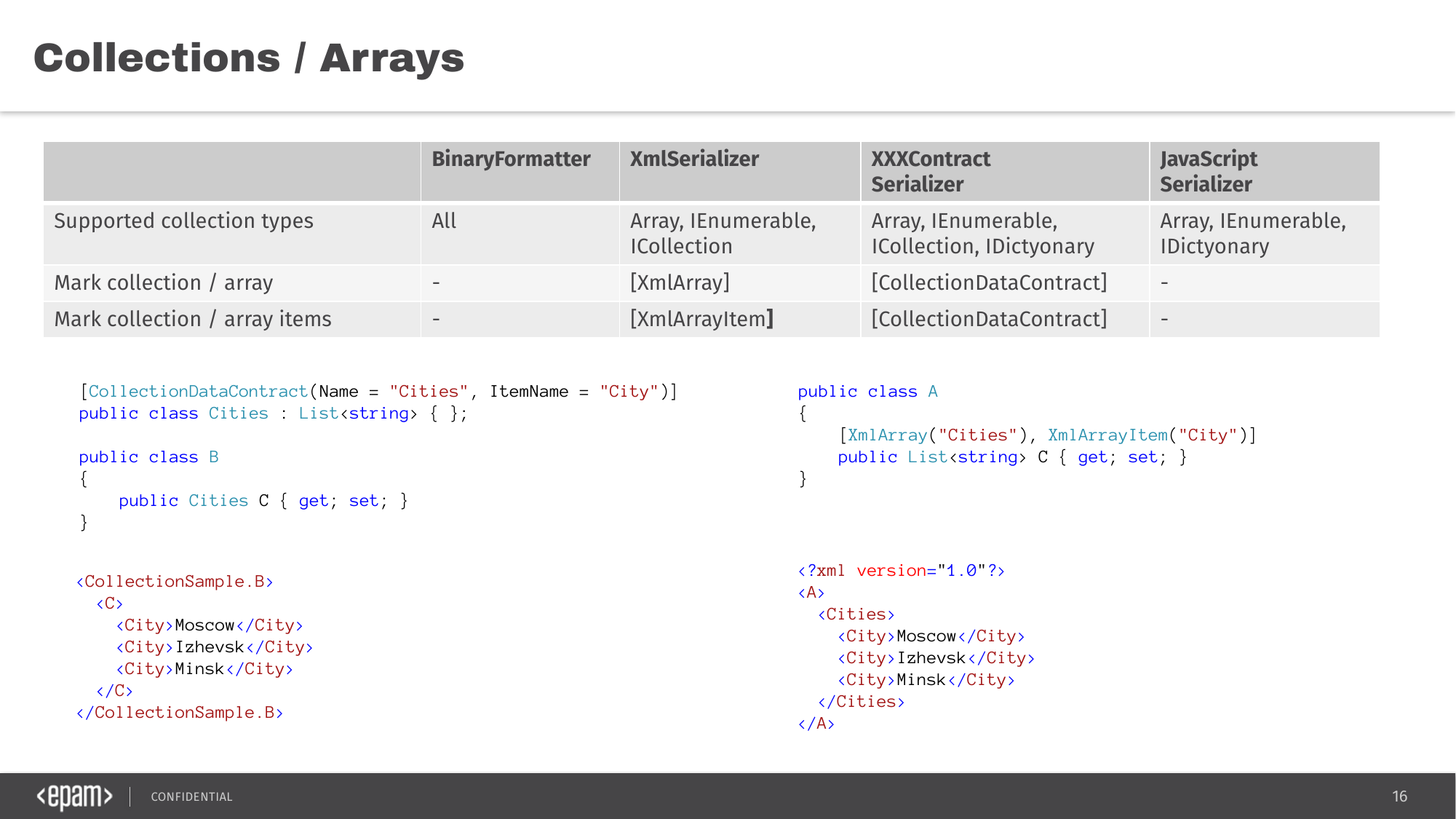

Collections / Arrays
|  | BinaryFormatter | XmlSerializer | XXXContract Serializer | JavaScript Serializer |
| --- | --- | --- | --- | --- |
| Supported collection types | All | Array, IEnumerable, ICollection | Array, IEnumerable, ICollection, IDictyonary | Array, IEnumerable, IDictyonary |
| Mark collection / array | - | [XmlArray] | [CollectionDataContract] | - |
| Mark collection / array items | - | [XmlArrayItem] | [CollectionDataContract] | - |
[CollectionDataContract(Name = "Cities", ItemName = "City")]
public class Cities : List<string> { };
public class B
{
    public Cities C { get; set; }
}
public class A
{
    [XmlArray("Cities"), XmlArrayItem("City")]
    public List<string> C { get; set; }
}
<?xml version="1.0"?>
<A>
  <Cities>
    <City>Moscow</City>
    <City>Izhevsk</City>
    <City>Minsk</City>
  </Cities>
</A>
<CollectionSample.B>
  <C>
    <City>Moscow</City>
    <City>Izhevsk</City>
    <City>Minsk</City>
  </C>
</CollectionSample.B>